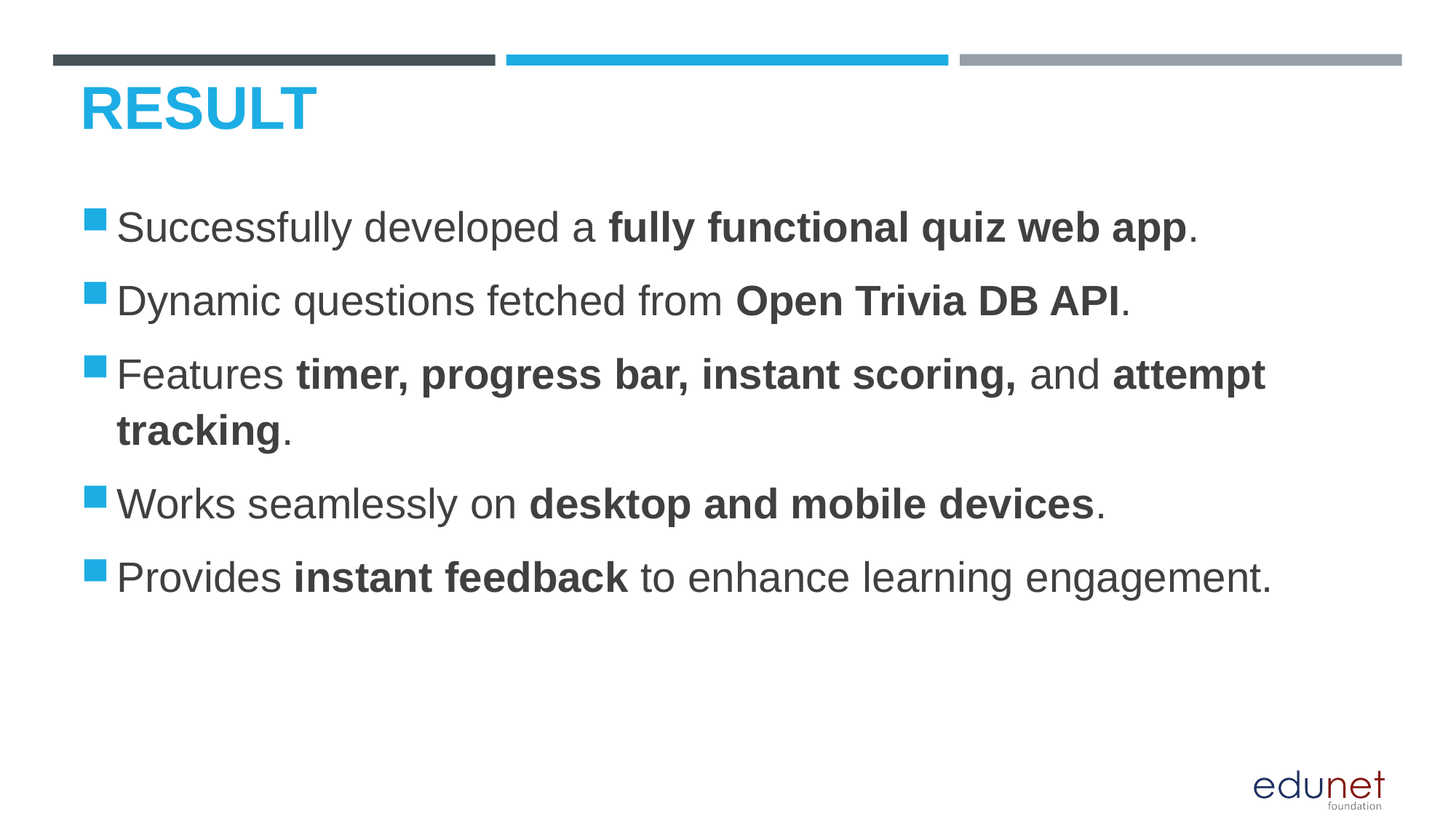

# Result
Successfully developed a fully functional quiz web app.
Dynamic questions fetched from Open Trivia DB API.
Features timer, progress bar, instant scoring, and attempt tracking.
Works seamlessly on desktop and mobile devices.
Provides instant feedback to enhance learning engagement.